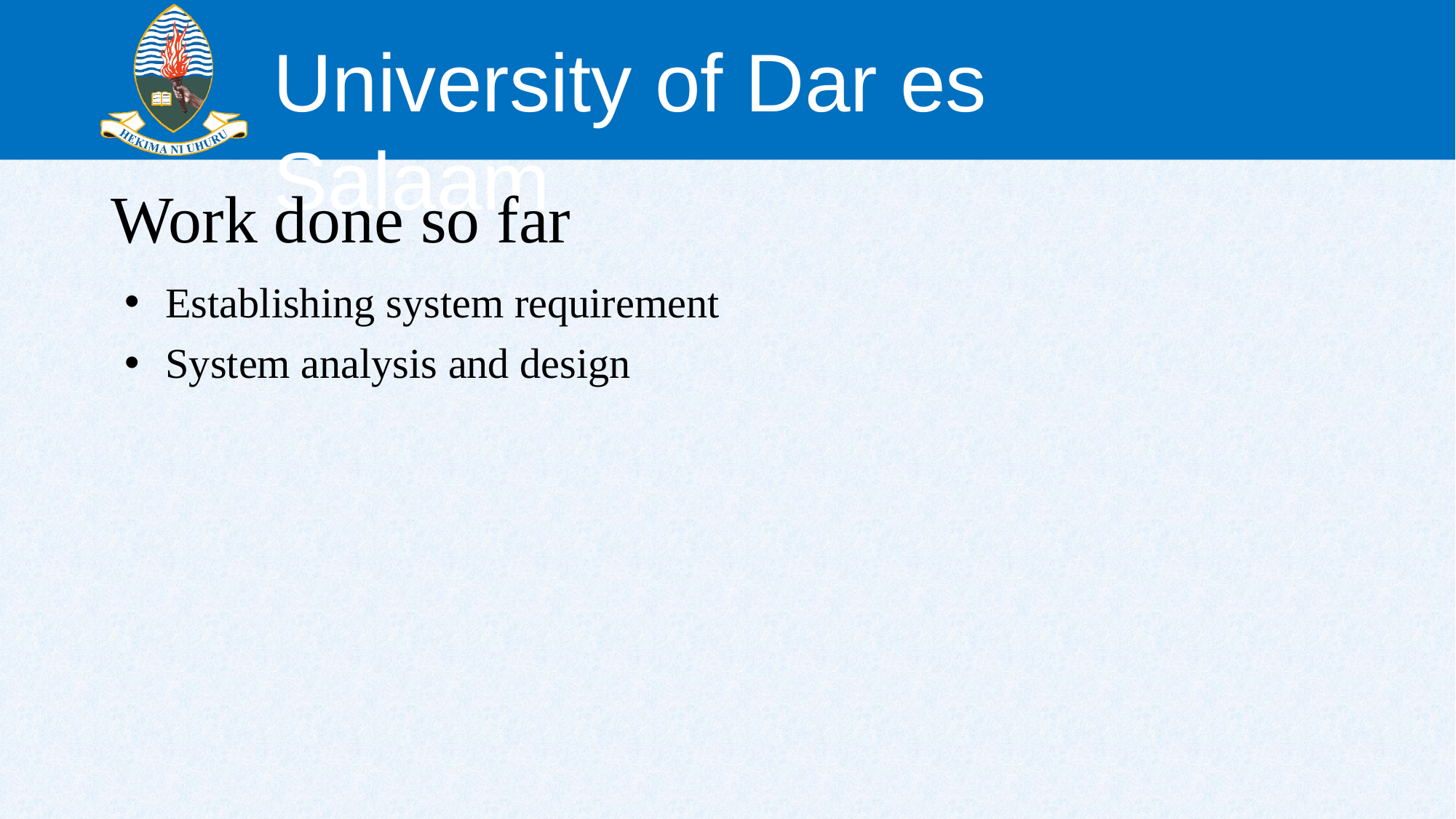

# Work done so far
Establishing system requirement
System analysis and design